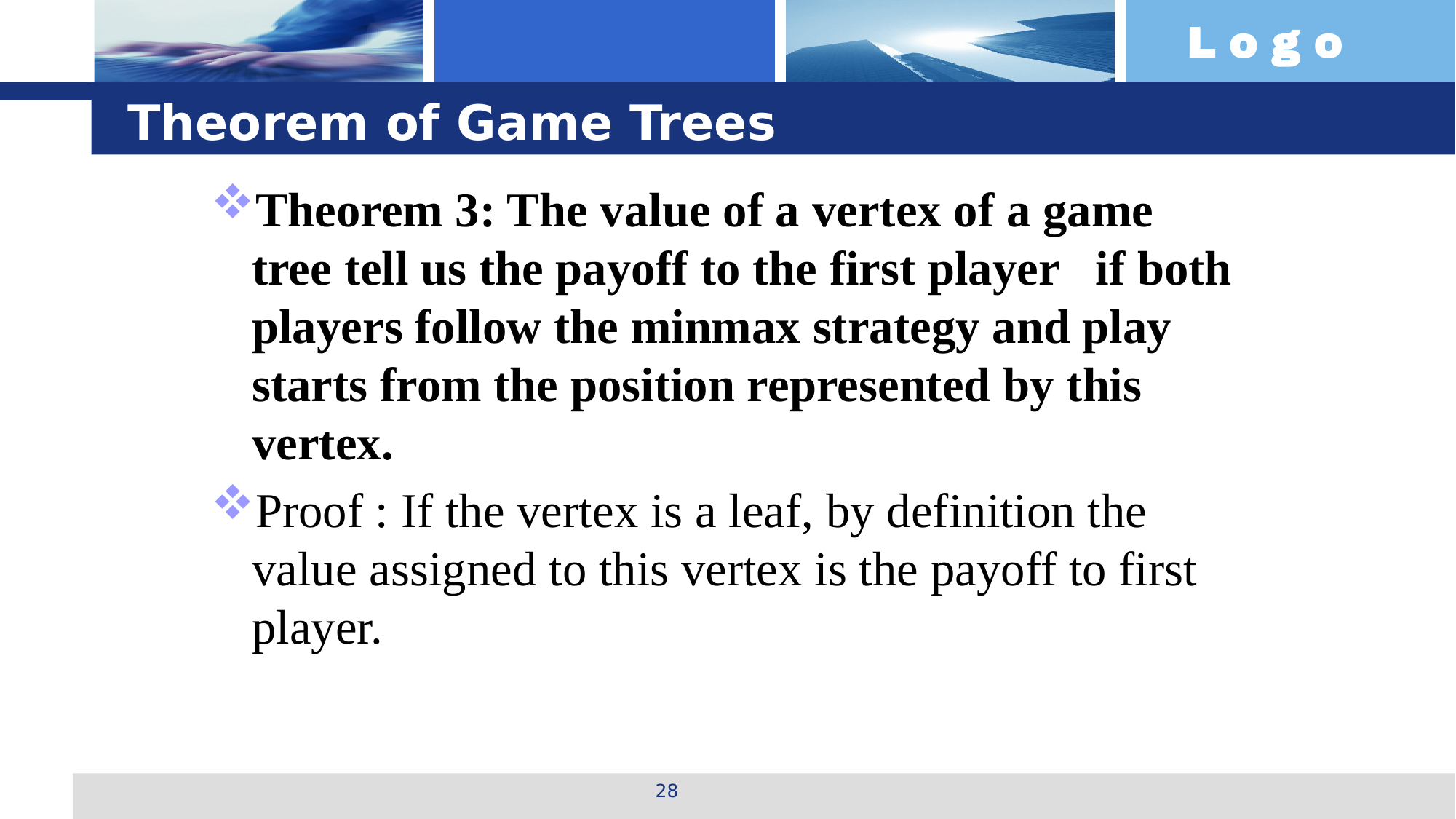

# Theorem of Game Trees
Theorem 3: The value of a vertex of a game tree tell us the payoff to the first player   if both players follow the minmax strategy and play starts from the position represented by this vertex.
Proof : If the vertex is a leaf, by definition the value assigned to this vertex is the payoff to first player.
28